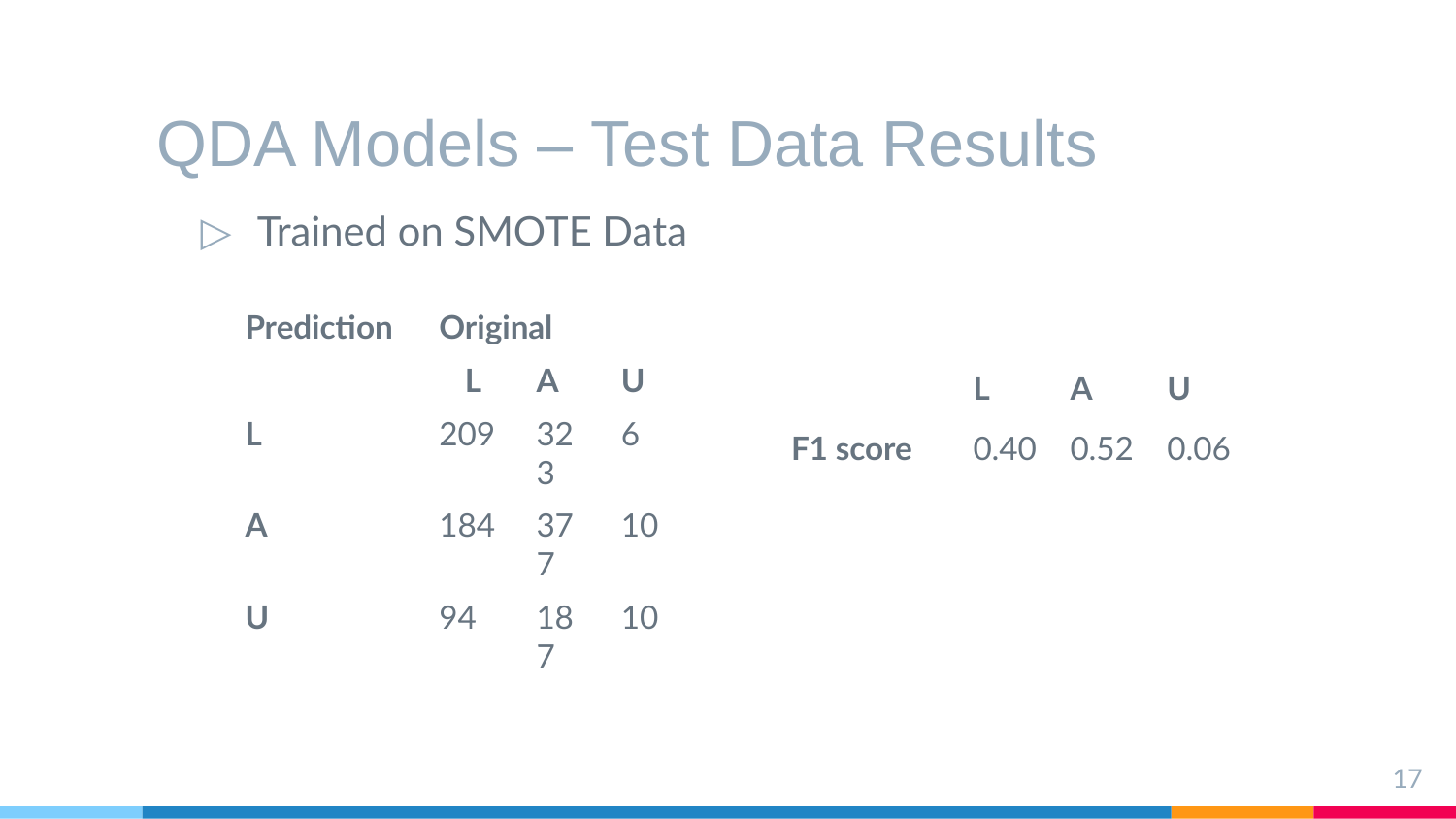

# QDA Models – Test Data Results
Trained on SMOTE Data

| Prediction | Original |  |  |
| --- | --- | --- | --- |
|  | L | A | U |
| L | 209 | 323 | 6 |
| A | 184 | 377 | 10 |
| U | 94 | 187 | 10 |
|  | L | A | U |
| --- | --- | --- | --- |
| F1 score | 0.40 | 0.52 | 0.06 |
17